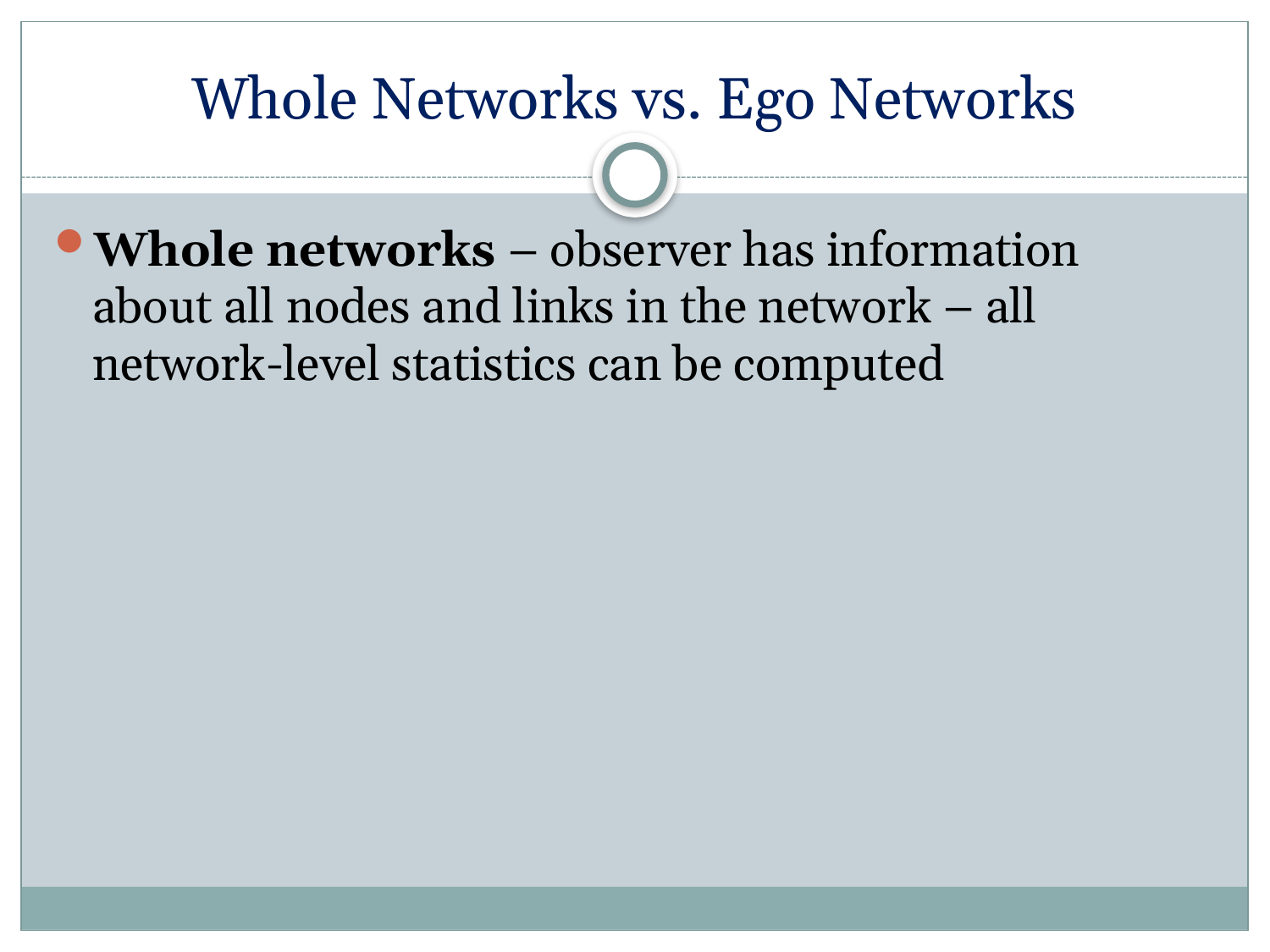

# Whole Networks vs. Ego Networks
Whole networks – observer has information about all nodes and links in the network – all network-level statistics can be computed